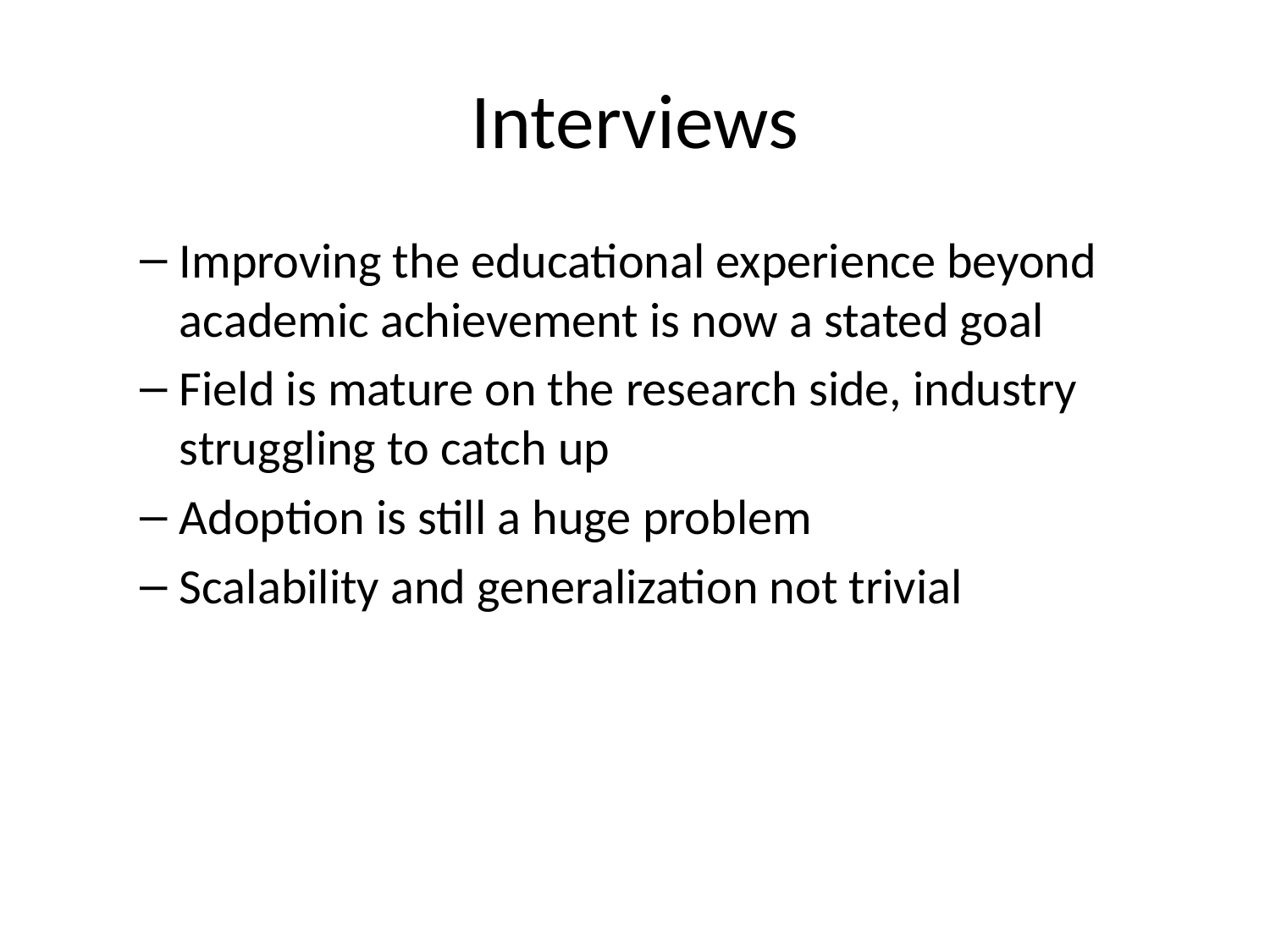

# Interviews
Improving the educational experience beyond academic achievement is now a stated goal
Field is mature on the research side, industry struggling to catch up
Adoption is still a huge problem
Scalability and generalization not trivial